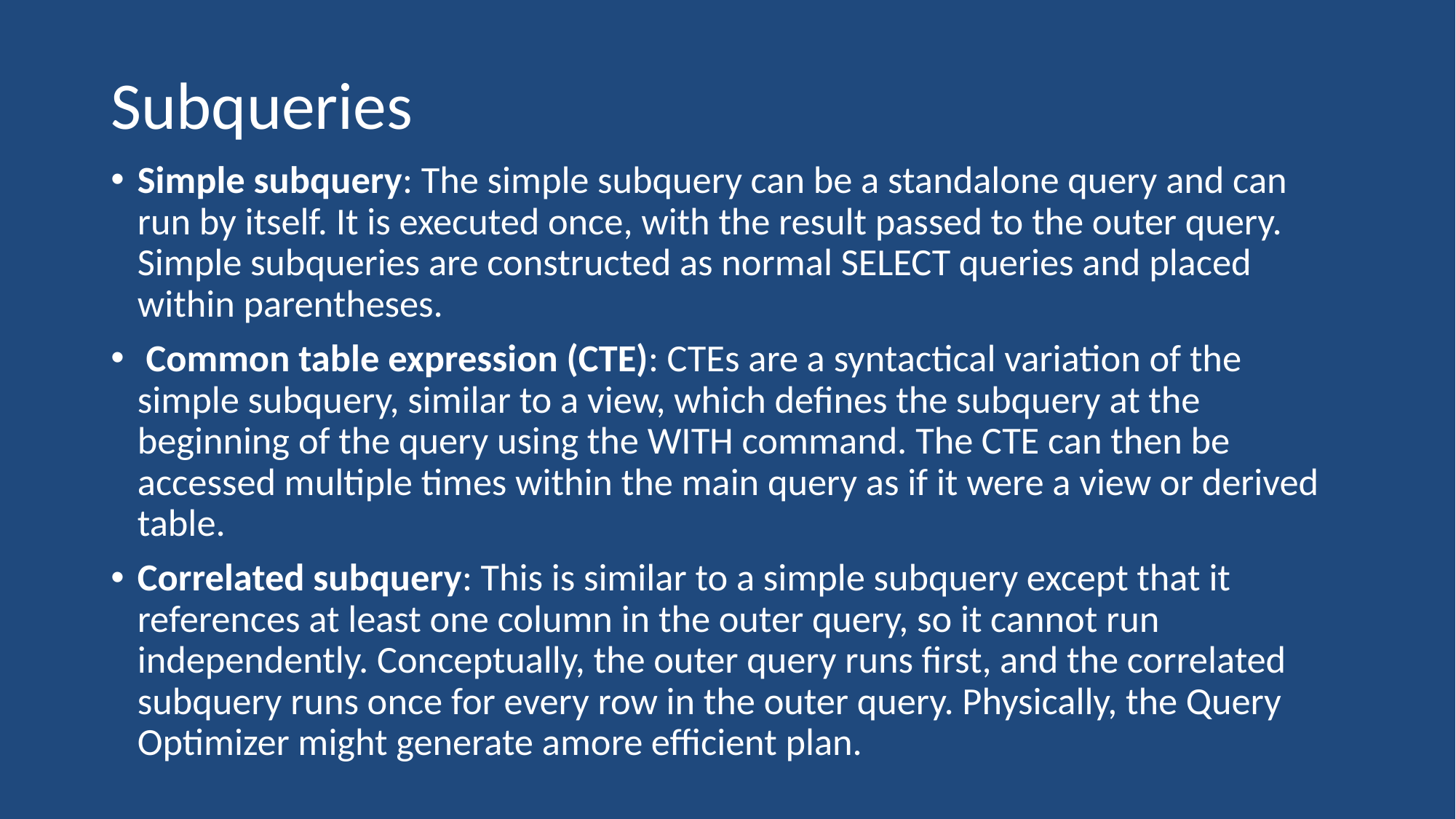

# Subqueries
Simple subquery: The simple subquery can be a standalone query and can run by itself. It is executed once, with the result passed to the outer query. Simple subqueries are constructed as normal SELECT queries and placed within parentheses.
 Common table expression (CTE): CTEs are a syntactical variation of the simple subquery, similar to a view, which defines the subquery at the beginning of the query using the WITH command. The CTE can then be accessed multiple times within the main query as if it were a view or derived table.
Correlated subquery: This is similar to a simple subquery except that it references at least one column in the outer query, so it cannot run independently. Conceptually, the outer query runs first, and the correlated subquery runs once for every row in the outer query. Physically, the Query Optimizer might generate amore efficient plan.